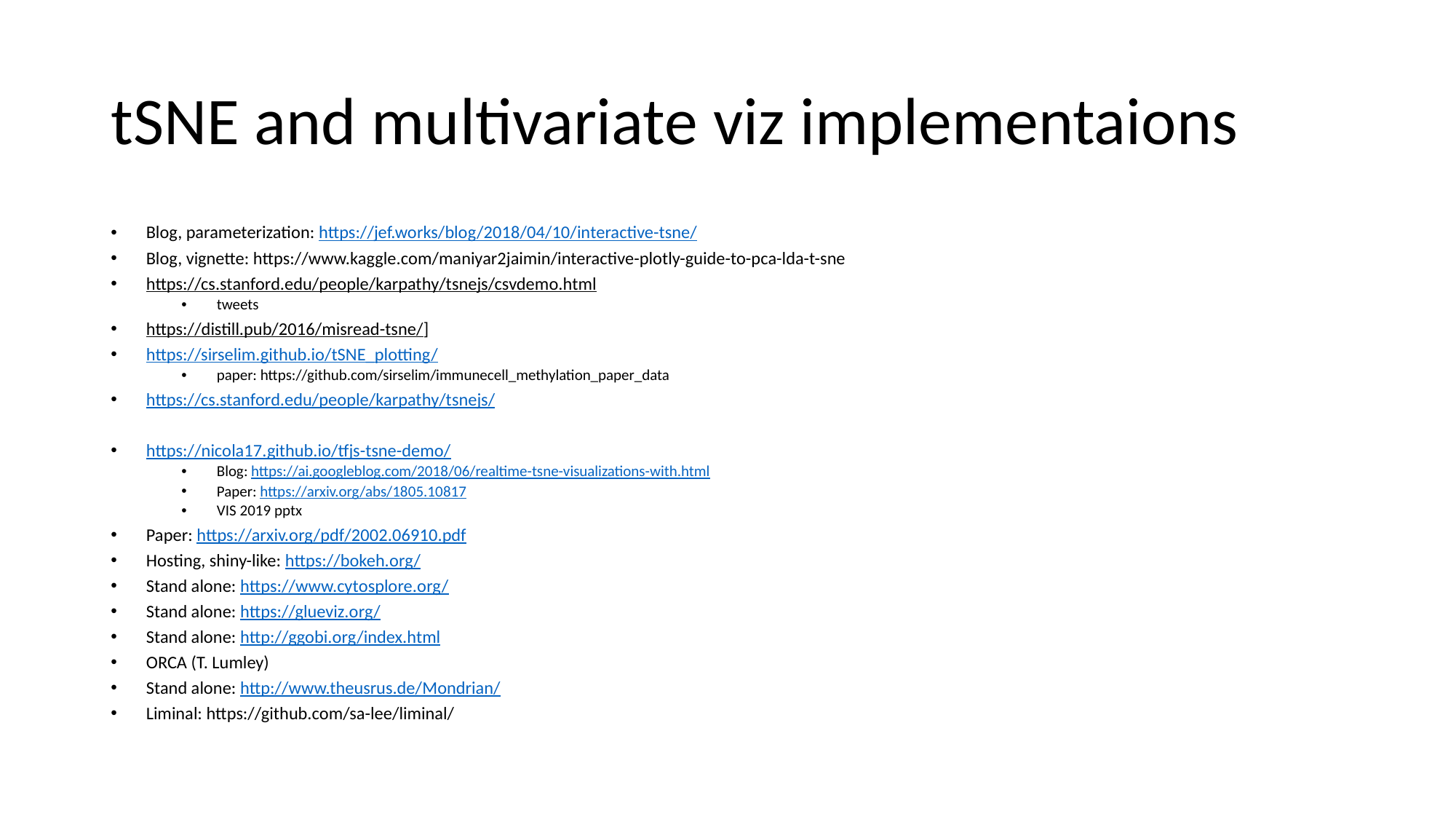

# tSNE and multivariate viz implementaions
Blog, parameterization: https://jef.works/blog/2018/04/10/interactive-tsne/
Blog, vignette: https://www.kaggle.com/maniyar2jaimin/interactive-plotly-guide-to-pca-lda-t-sne
https://cs.stanford.edu/people/karpathy/tsnejs/csvdemo.html
tweets
https://distill.pub/2016/misread-tsne/]
https://sirselim.github.io/tSNE_plotting/
paper: https://github.com/sirselim/immunecell_methylation_paper_data
https://cs.stanford.edu/people/karpathy/tsnejs/

https://nicola17.github.io/tfjs-tsne-demo/
Blog: https://ai.googleblog.com/2018/06/realtime-tsne-visualizations-with.html
Paper: https://arxiv.org/abs/1805.10817
VIS 2019 pptx
Paper: https://arxiv.org/pdf/2002.06910.pdf
Hosting, shiny-like: https://bokeh.org/
Stand alone: https://www.cytosplore.org/
Stand alone: https://glueviz.org/
Stand alone: http://ggobi.org/index.html
ORCA (T. Lumley)
Stand alone: http://www.theusrus.de/Mondrian/
Liminal: https://github.com/sa-lee/liminal/